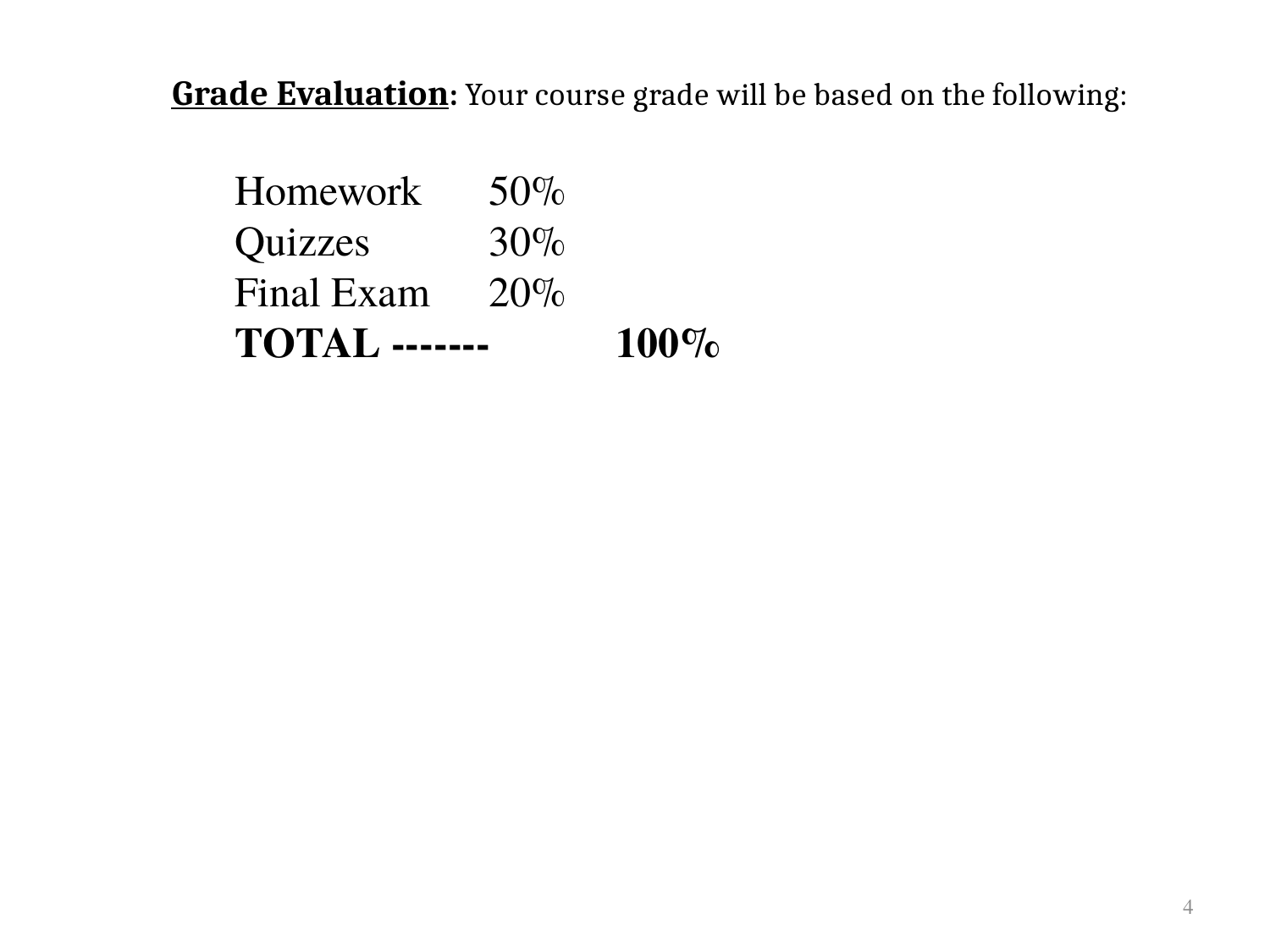

Grade Evaluation: Your course grade will be based on the following:

	Homework   	50%
	Quizzes    	30%
	Final Exam    	20%
	TOTAL -------	100%
4